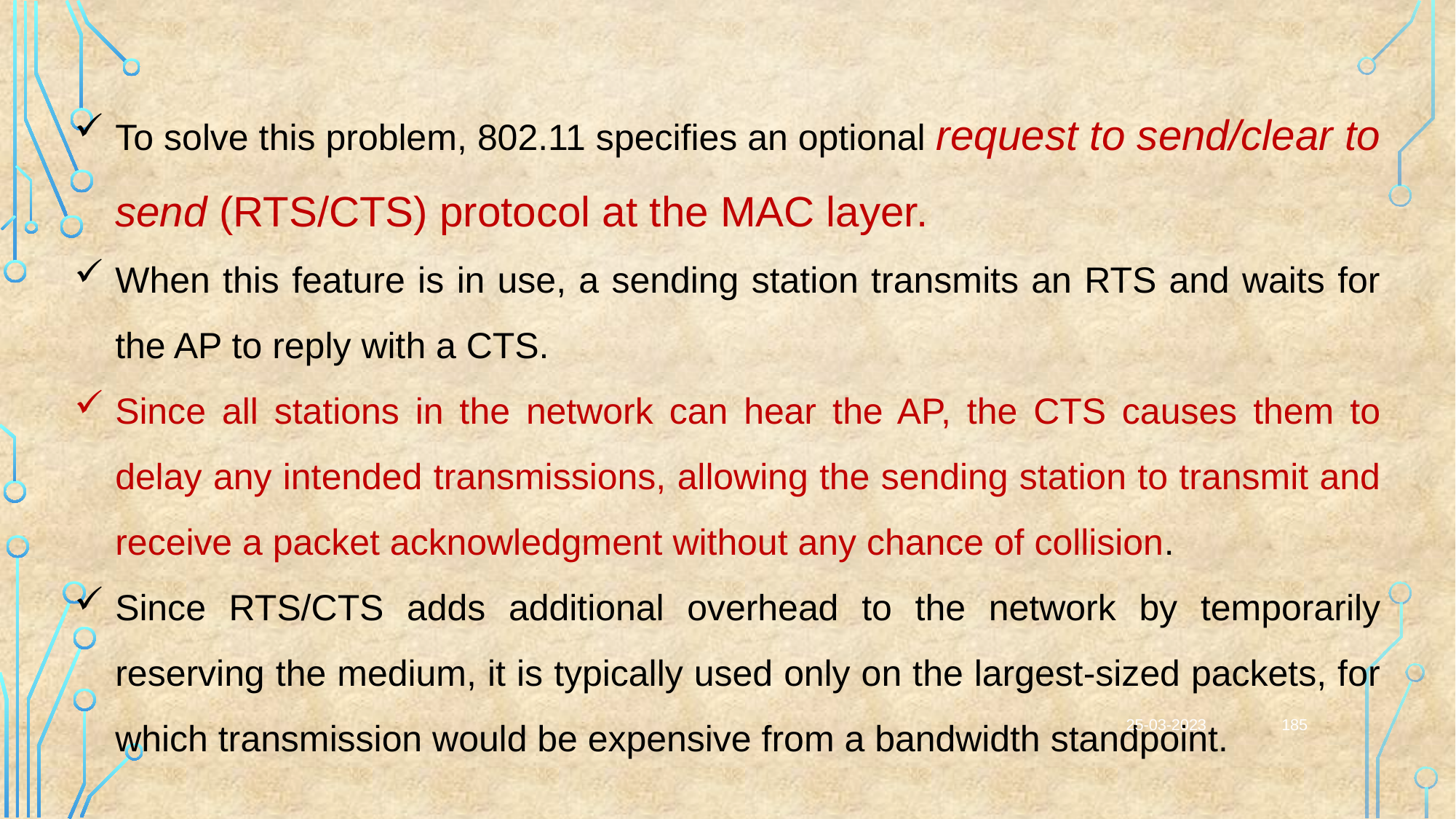

To solve this problem, 802.11 specifies an optional request to send/clear to send (RTS/CTS) protocol at the MAC layer.
When this feature is in use, a sending station transmits an RTS and waits for the AP to reply with a CTS.
Since all stations in the network can hear the AP, the CTS causes them to delay any intended transmissions, allowing the sending station to transmit and receive a packet acknowledgment without any chance of collision.
Since RTS/CTS adds additional overhead to the network by temporarily reserving the medium, it is typically used only on the largest-sized packets, for which transmission would be expensive from a bandwidth standpoint.
185
25-03-2023